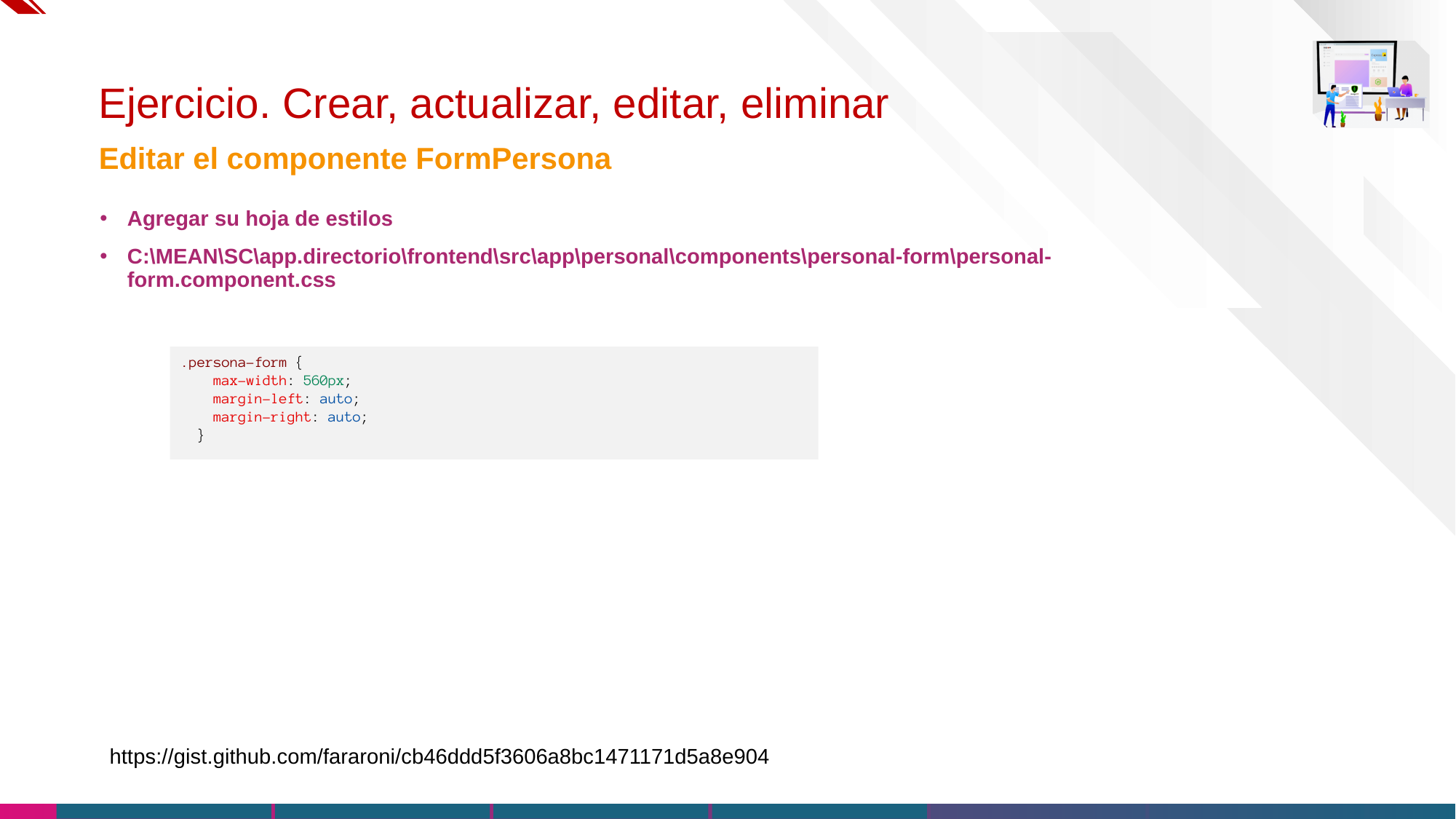

# Ejercicio. Crear, actualizar, editar, eliminar
Editar el componente FormPersona
Agregar su hoja de estilos
C:\MEAN\SC\app.directorio\frontend\src\app\personal\components\personal-form\personal-form.component.css
.persona-form {
    max-width: 560px;
    margin-left: auto;
    margin-right: auto;
  }

https://gist.github.com/fararoni/cb46ddd5f3606a8bc1471171d5a8e904